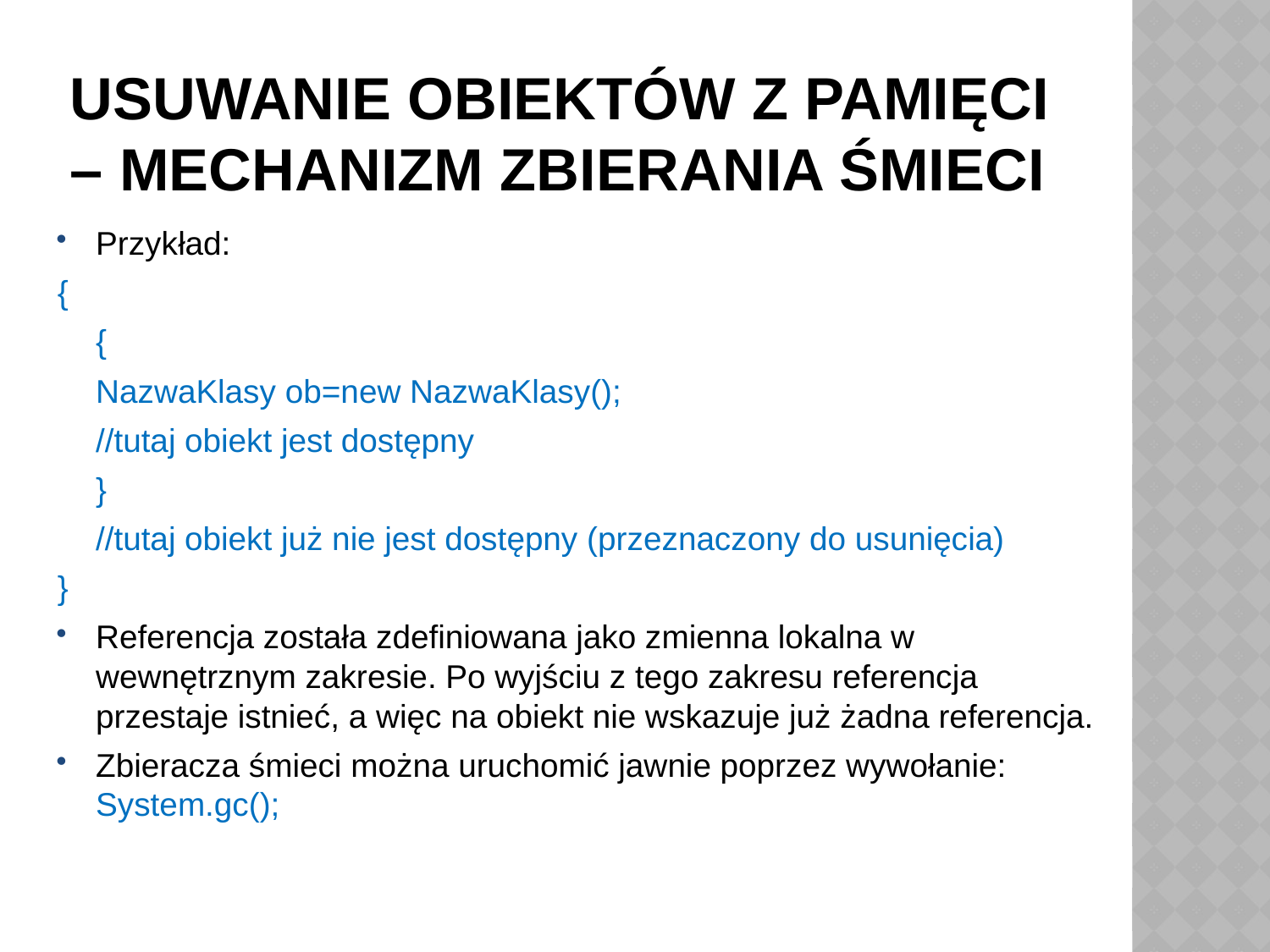

# Usuwanie obiektów z pamięci – mechanizm zbierania śmieci
Przykład:
{
	{
		NazwaKlasy ob=new NazwaKlasy();
		//tutaj obiekt jest dostępny
	}
	//tutaj obiekt już nie jest dostępny (przeznaczony do usunięcia)
}
Referencja została zdefiniowana jako zmienna lokalna w wewnętrznym zakresie. Po wyjściu z tego zakresu referencja przestaje istnieć, a więc na obiekt nie wskazuje już żadna referencja.
Zbieracza śmieci można uruchomić jawnie poprzez wywołanie: System.gc();